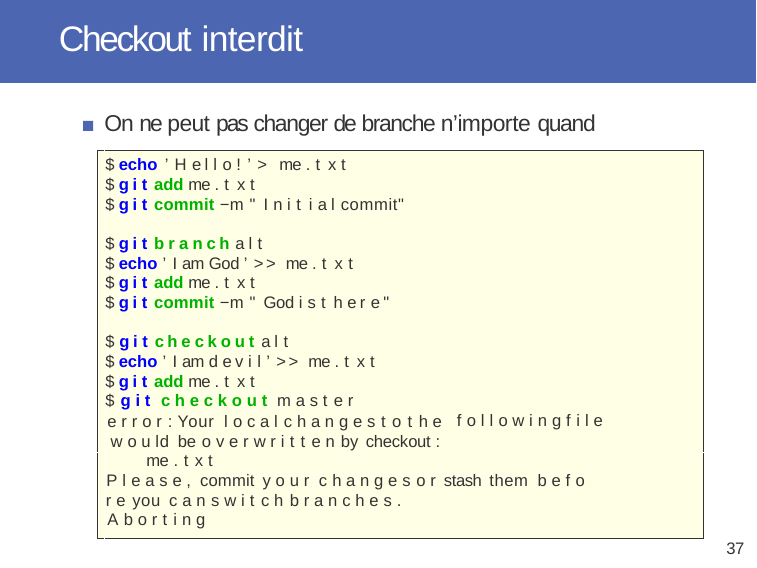

# Checkout interdit
On ne peut pas changer de branche n’importe quand

$ echo ’ H e l l o ! ’ > me . t x t
$ g i t add me . t x t
$ g i t commit −m " I n i t i a l commit"
$ g i t b r a n c h a l t
$ echo ’ I am God ’ >> me . t x t
$ g i t add me . t x t
$ g i t commit −m " God i s t h e r e "
$ g i t c h e c k o u t a l t
$ echo ’ I am d e v i l ’ >> me . t x t
$ g i t add me . t x t
$ g i t c h e c k o u t m a s t e r
e r r o r : Your l o c a l c h a n g e s t o t h e  w o u ld be o v e r w r i t t e n by checkout :

f o l l o w i n g f i l e s

me . t x t
P l e a s e , commit y o u r c h a n g e s o r stash them b e f o r e  you c a n s w i t c h b r a n c h e s .
A b o r t i n g

37